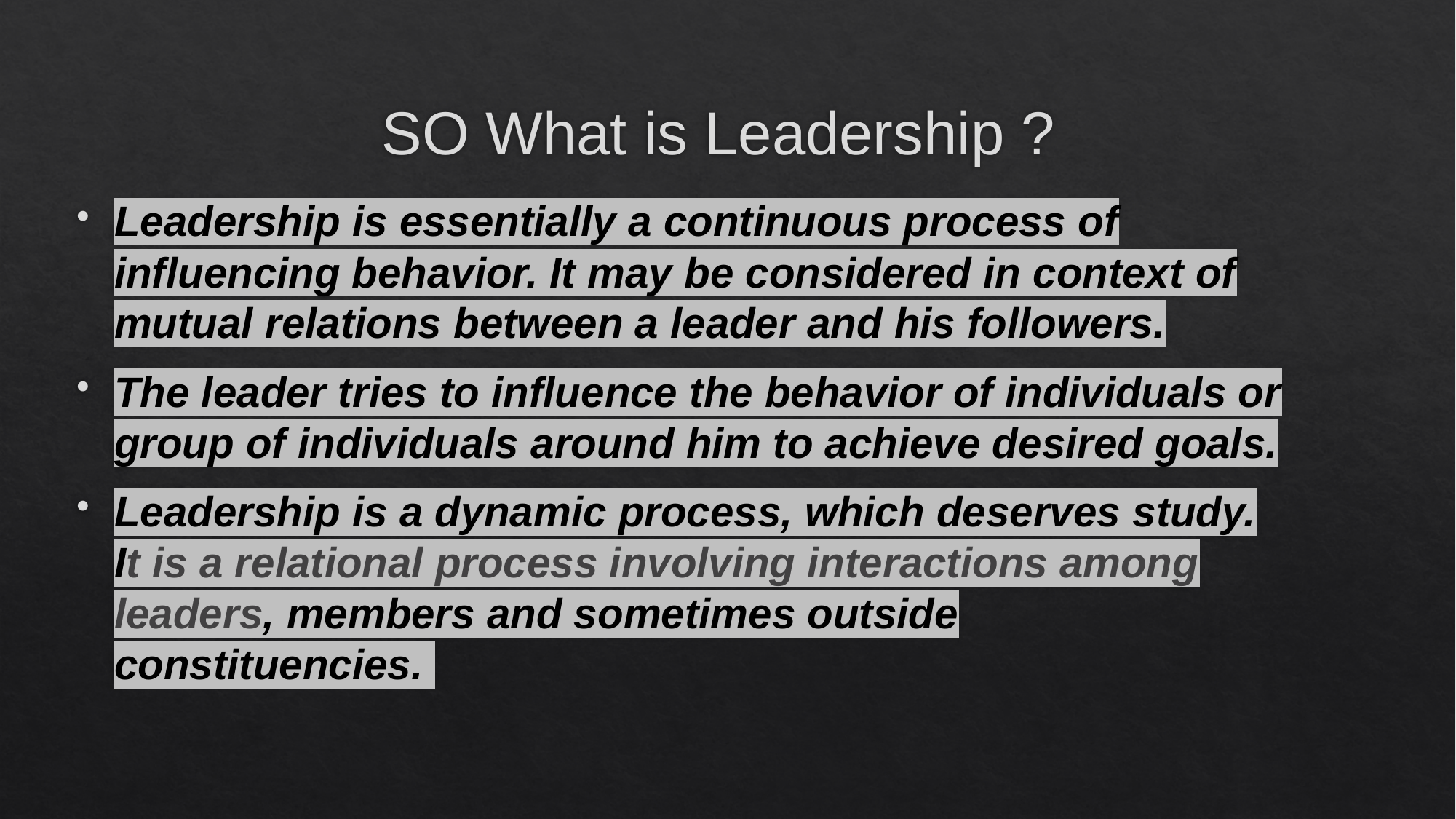

# SO What is Leadership ?
Leadership is essentially a continuous process of influencing behavior. It may be considered in context of mutual relations between a leader and his followers.
The leader tries to influence the behavior of individuals or group of individuals around him to achieve desired goals.
Leadership is a dynamic process, which deserves study. It is a relational process involving interactions among leaders, members and sometimes outside constituencies.